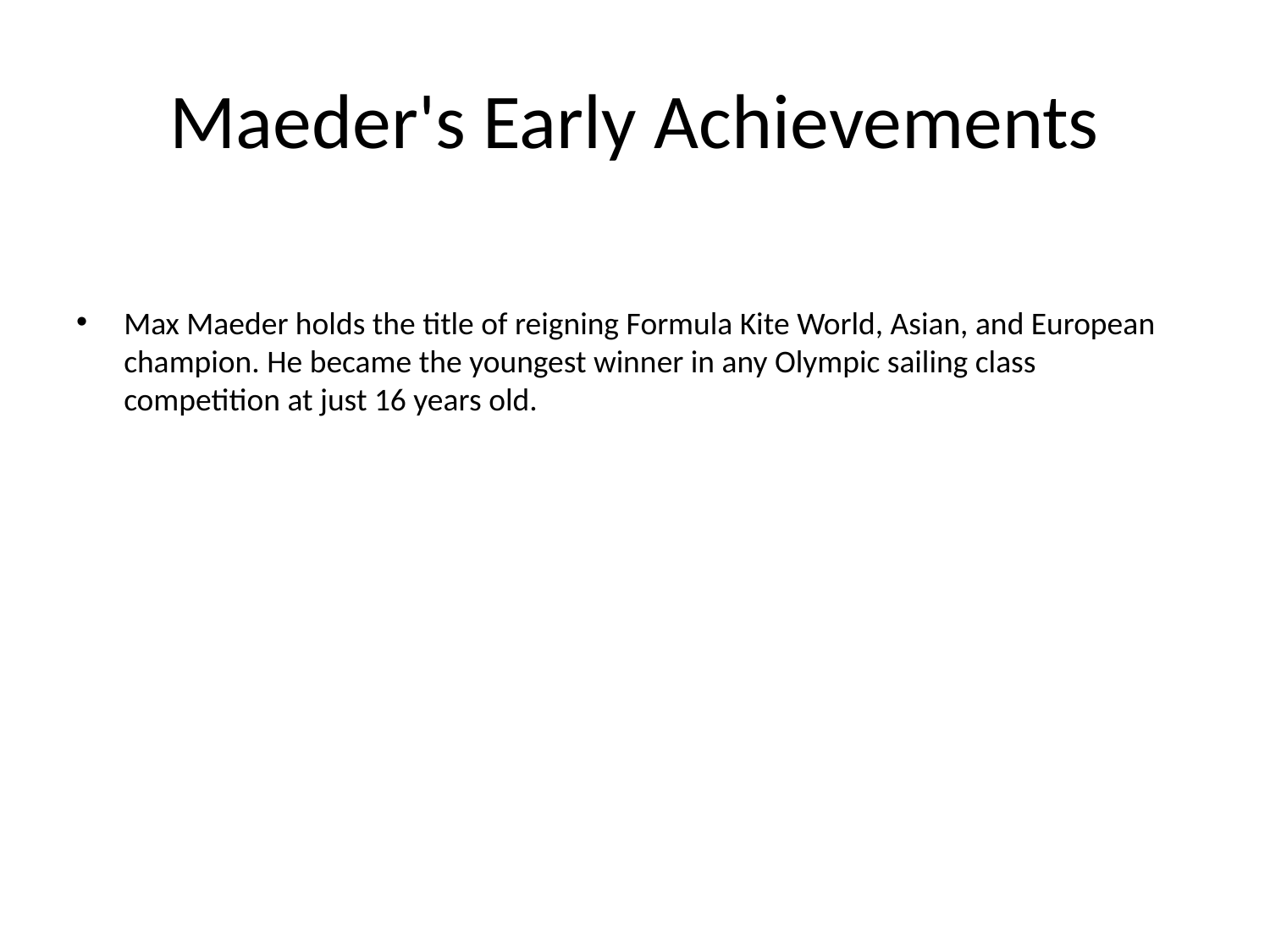

# Maeder's Early Achievements

Max Maeder holds the title of reigning Formula Kite World, Asian, and European champion. He became the youngest winner in any Olympic sailing class competition at just 16 years old.